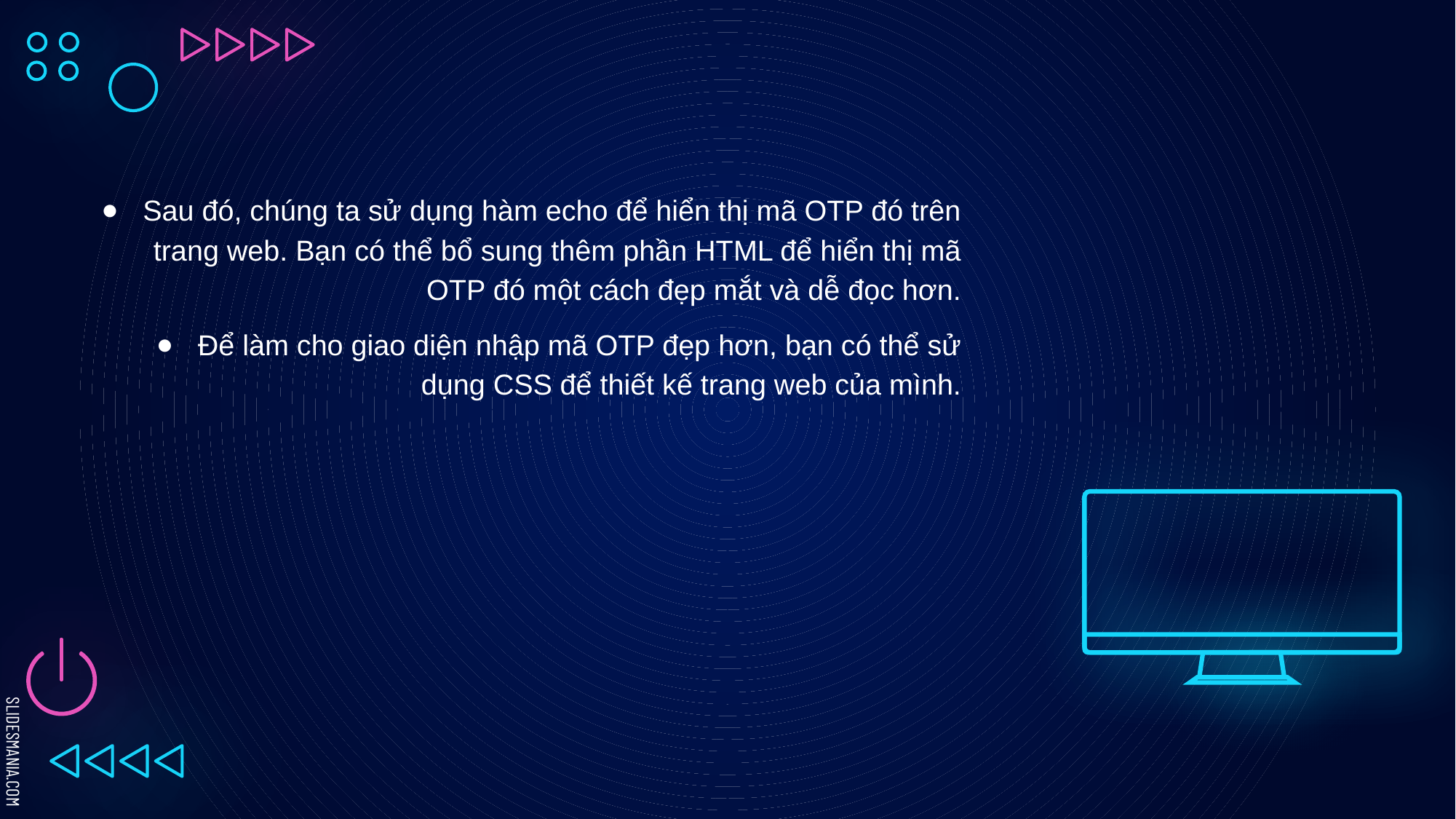

Sau đó, chúng ta sử dụng hàm echo để hiển thị mã OTP đó trên trang web. Bạn có thể bổ sung thêm phần HTML để hiển thị mã OTP đó một cách đẹp mắt và dễ đọc hơn.
Để làm cho giao diện nhập mã OTP đẹp hơn, bạn có thể sử dụng CSS để thiết kế trang web của mình.